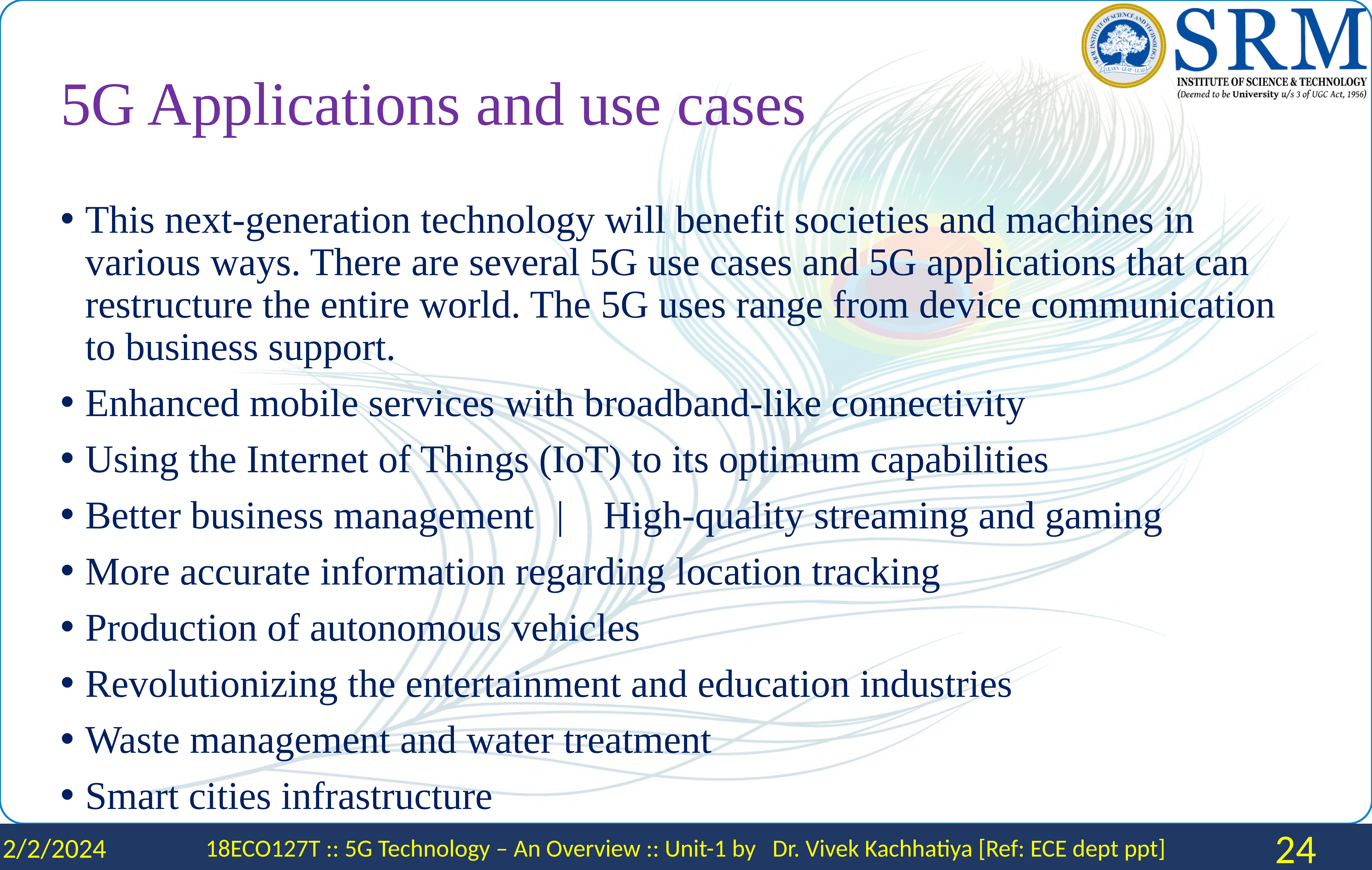

# 5G Applications and use cases
This next-generation technology will benefit societies and machines in various ways. There are several 5G use cases and 5G applications that can restructure the entire world. The 5G uses range from device communication to business support.
Enhanced mobile services with broadband-like connectivity
Using the Internet of Things (IoT) to its optimum capabilities
Better business management	|    High-quality streaming and gaming
More accurate information regarding location tracking
Production of autonomous vehicles
Revolutionizing the entertainment and education industries
Waste management and water treatment
Smart cities infrastructure
2/2/2024
18ECO127T :: 5G Technology – An Overview :: Unit-1 by   Dr. Vivek Kachhatiya [Ref: ECE dept ppt]
24